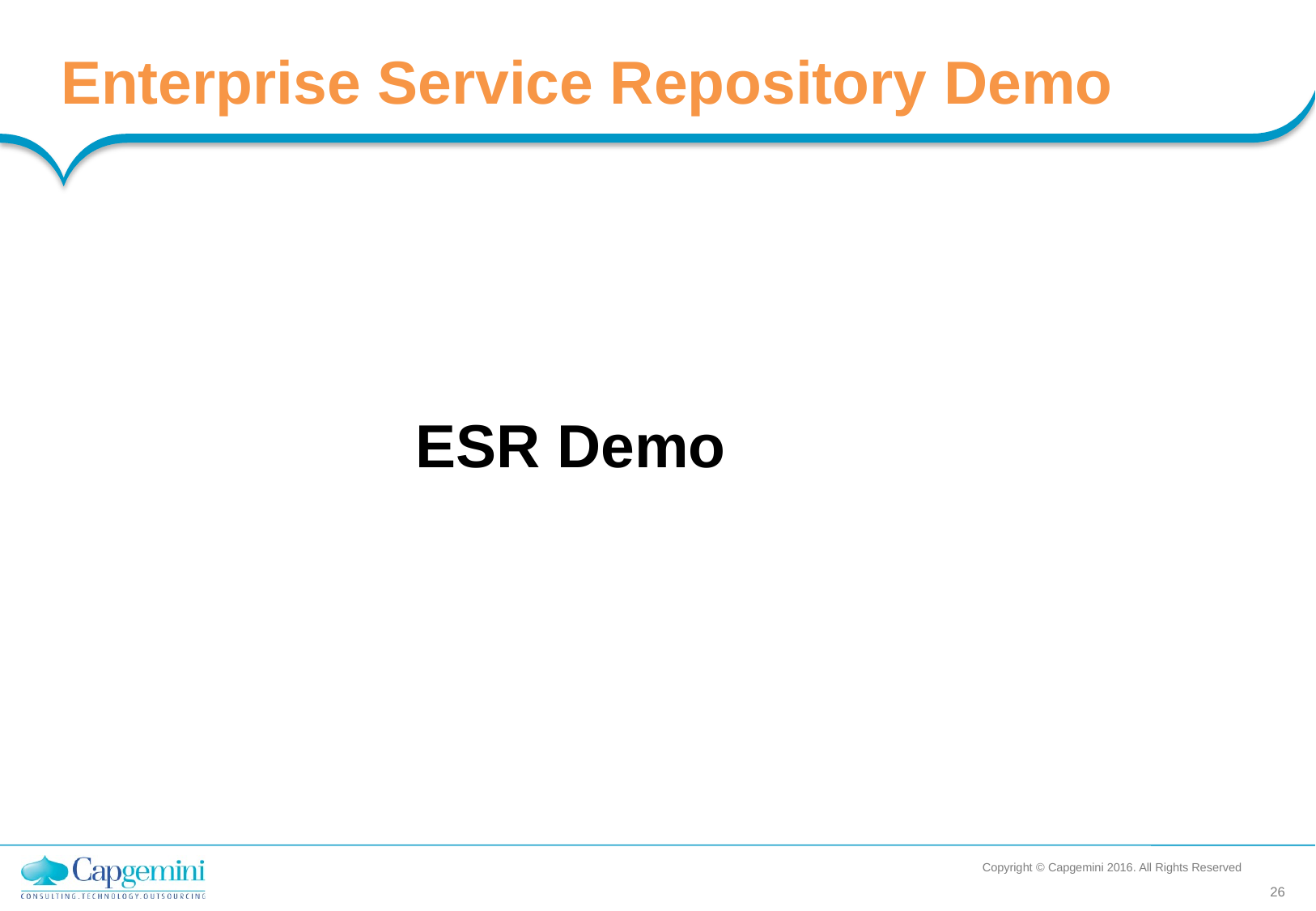

Enterprise Service Repository Demo

ESR Demo

Copyright © Capgemini 2016. All Rights Reserved
26